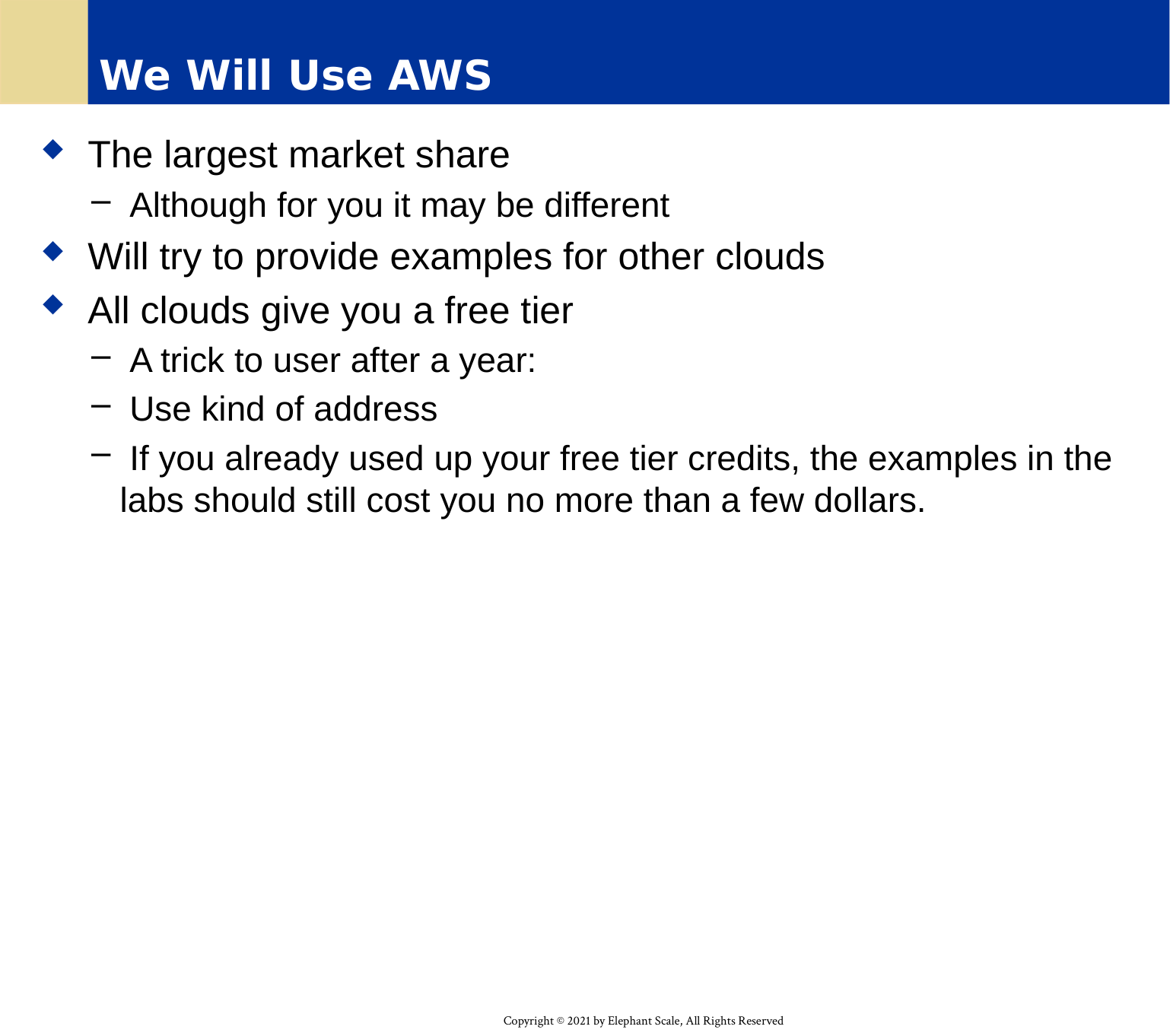

# We Will Use AWS
 The largest market share
 Although for you it may be different
 Will try to provide examples for other clouds
 All clouds give you a free tier
 A trick to user after a year:
 Use kind of address
 If you already used up your free tier credits, the examples in the labs should still cost you no more than a few dollars.
Copyright © 2021 by Elephant Scale, All Rights Reserved